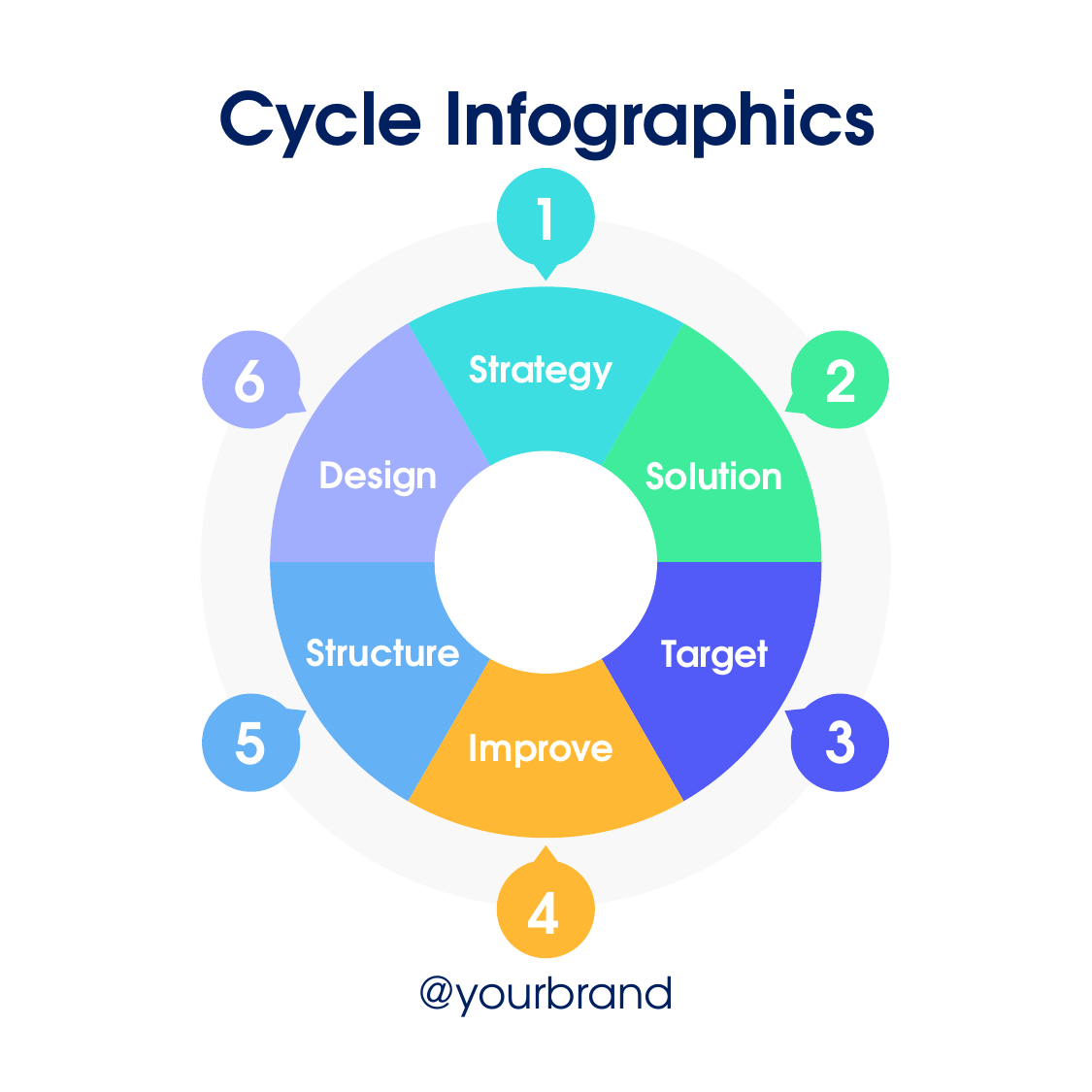

Cycle Infographics

Strategy

Design
Solution

Structure
Target

Improve

1
6
2
3
5
4
@yourbrand